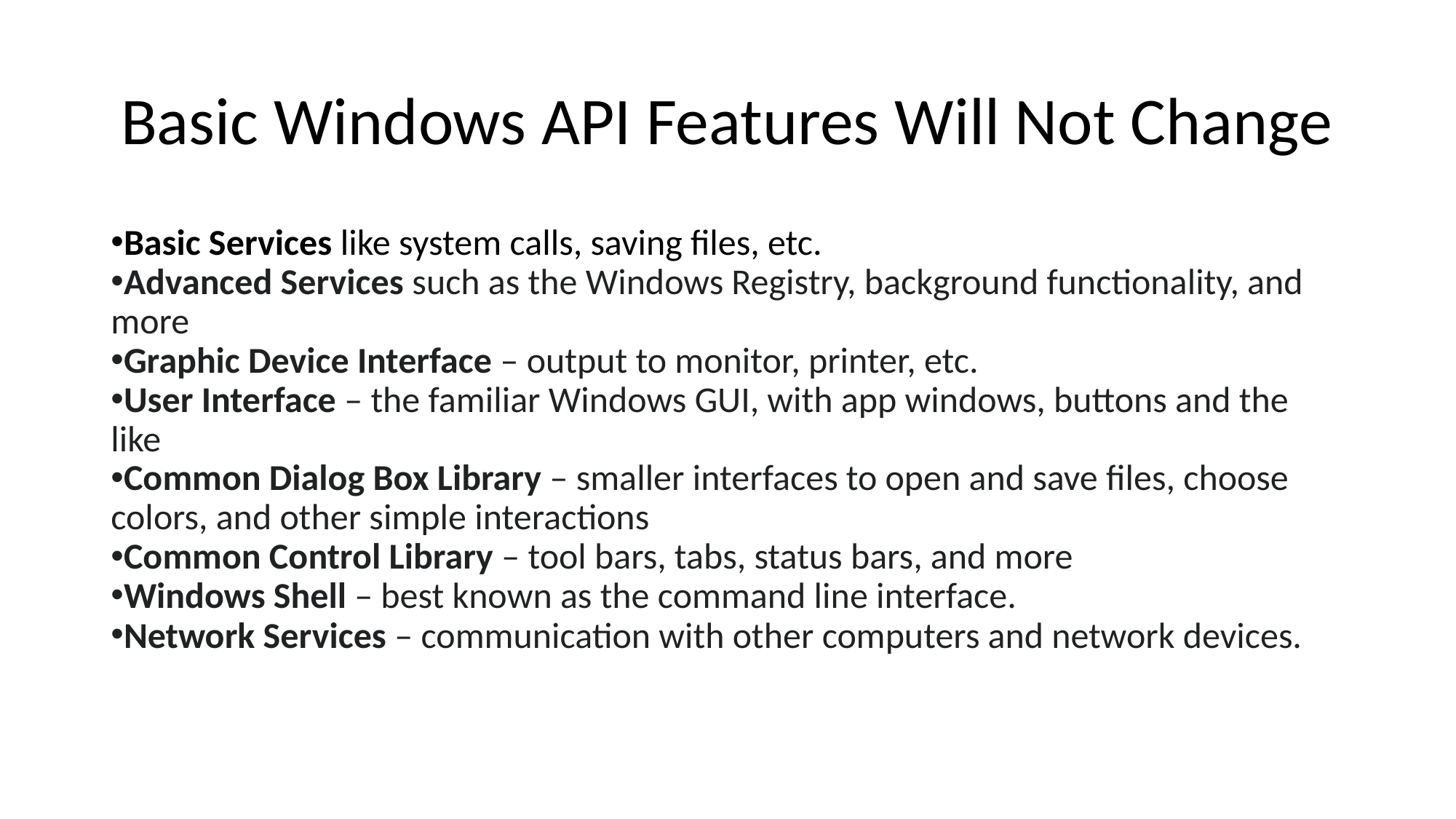

# Basic Windows API Features Will Not Change
Basic Services like system calls, saving files, etc.
Advanced Services such as the Windows Registry, background functionality, and more
Graphic Device Interface – output to monitor, printer, etc.
User Interface – the familiar Windows GUI, with app windows, buttons and the like
Common Dialog Box Library – smaller interfaces to open and save files, choose colors, and other simple interactions
Common Control Library – tool bars, tabs, status bars, and more
Windows Shell – best known as the command line interface.
Network Services – communication with other computers and network devices.